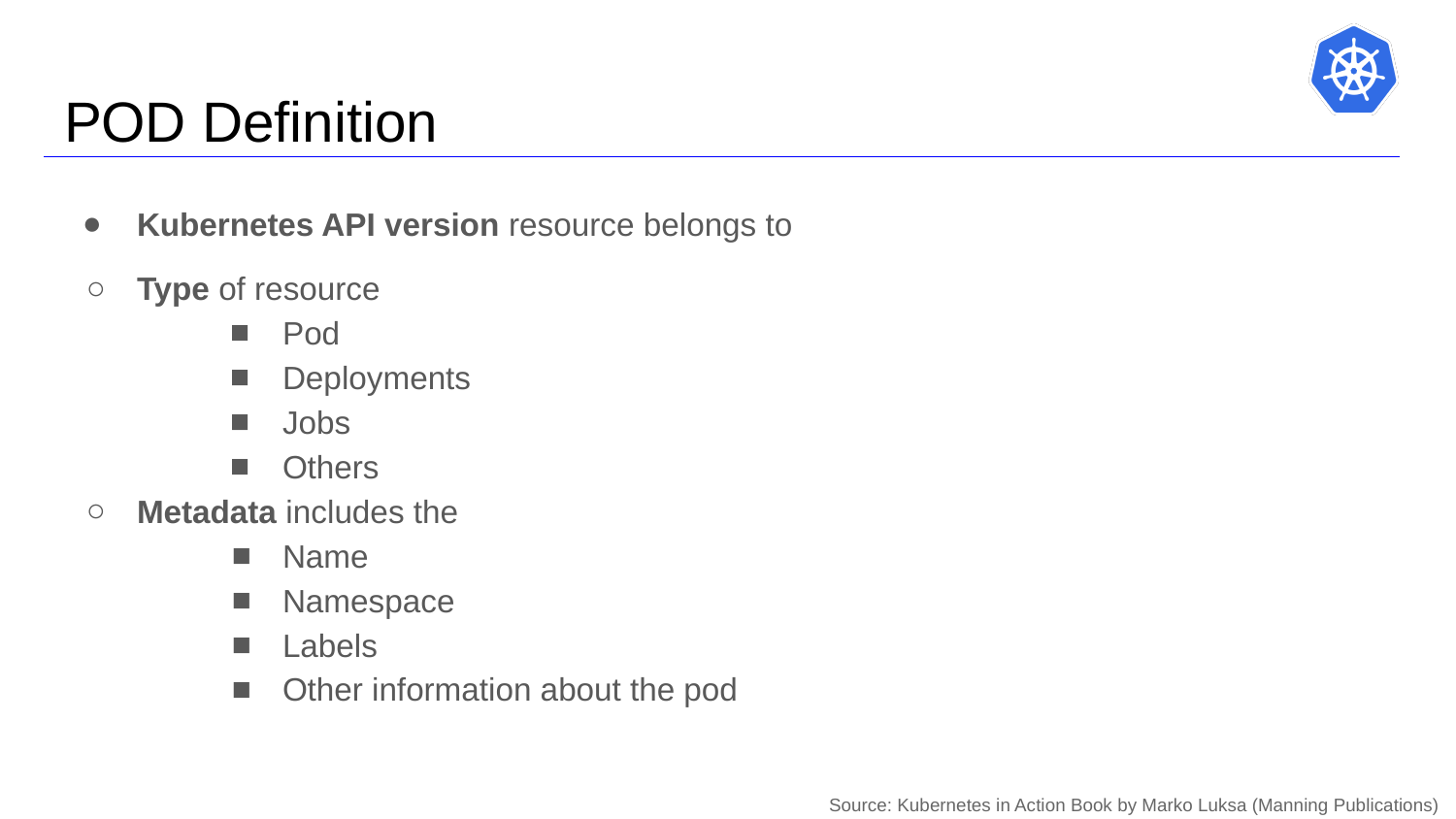

# POD Definition
Kubernetes API version resource belongs to
Type of resource
Pod
Deployments
Jobs
Others
Metadata includes the
Name
Namespace
Labels
Other information about the pod